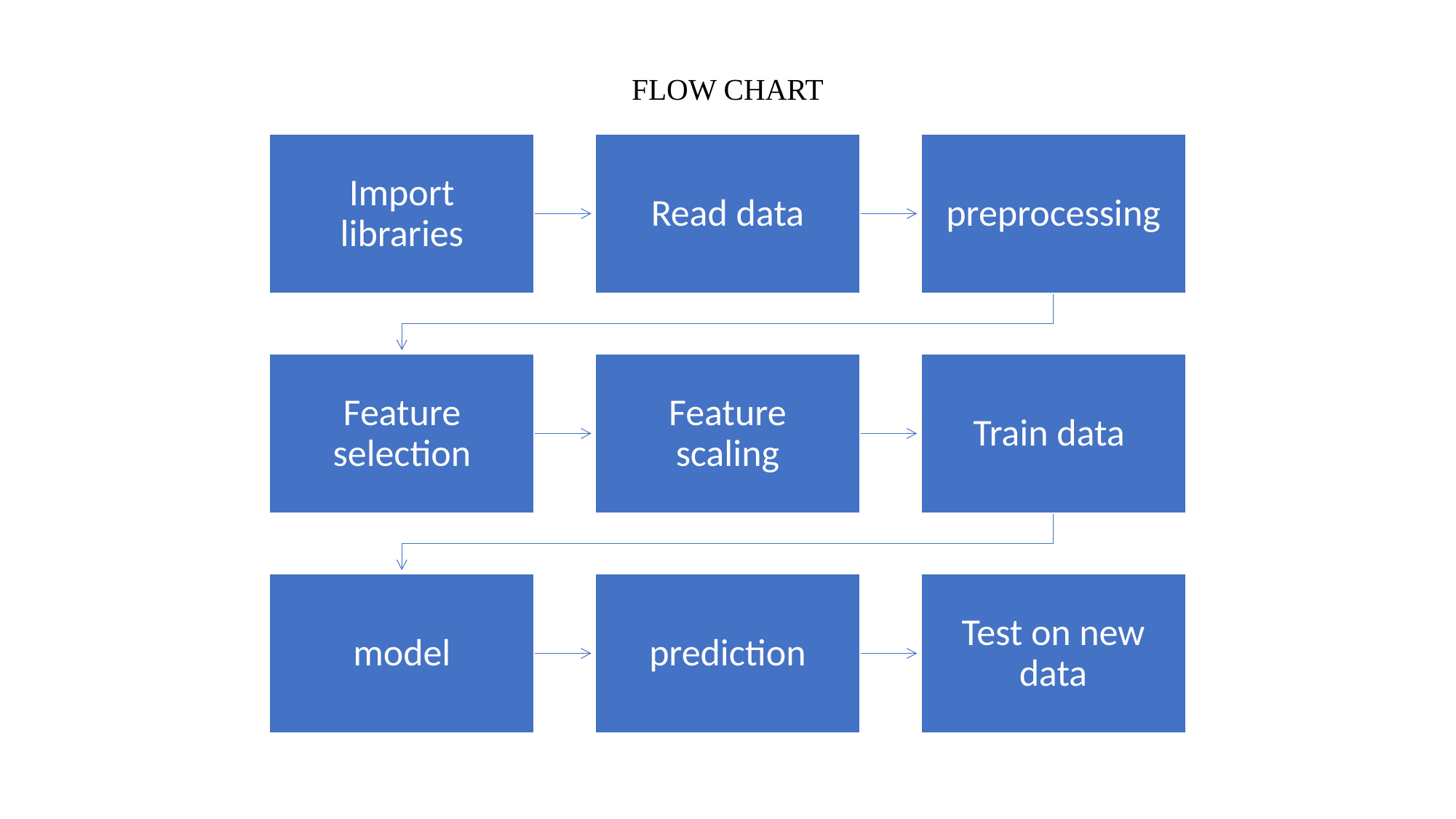

# FLOW CHART

Import libraries

Read data

preprocessing

Feature selection

Feature scaling

Train data

model

prediction
Test on new data